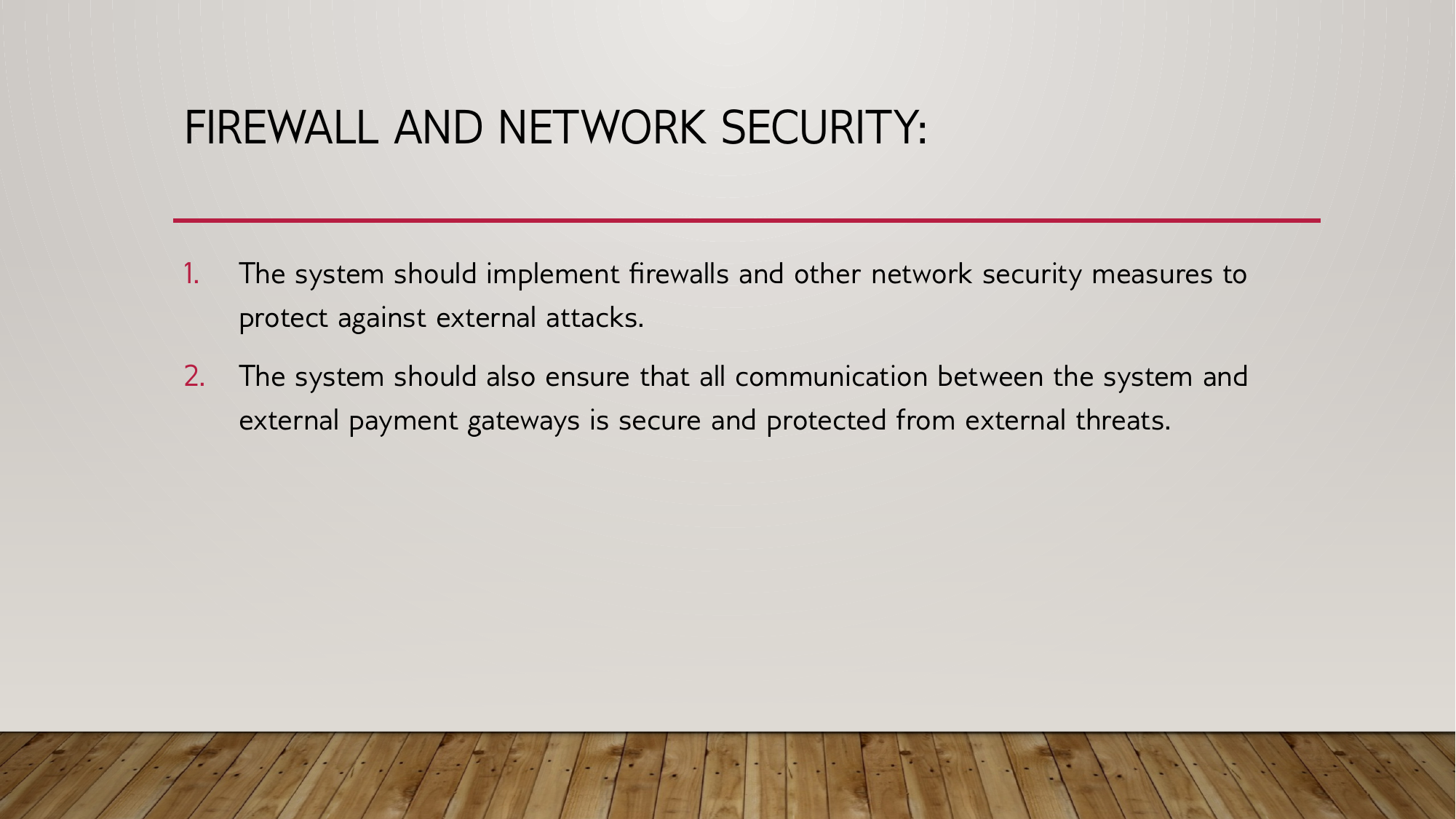

# Firewall and Network Security:
The system should implement firewalls and other network security measures to protect against external attacks.
The system should also ensure that all communication between the system and external payment gateways is secure and protected from external threats.